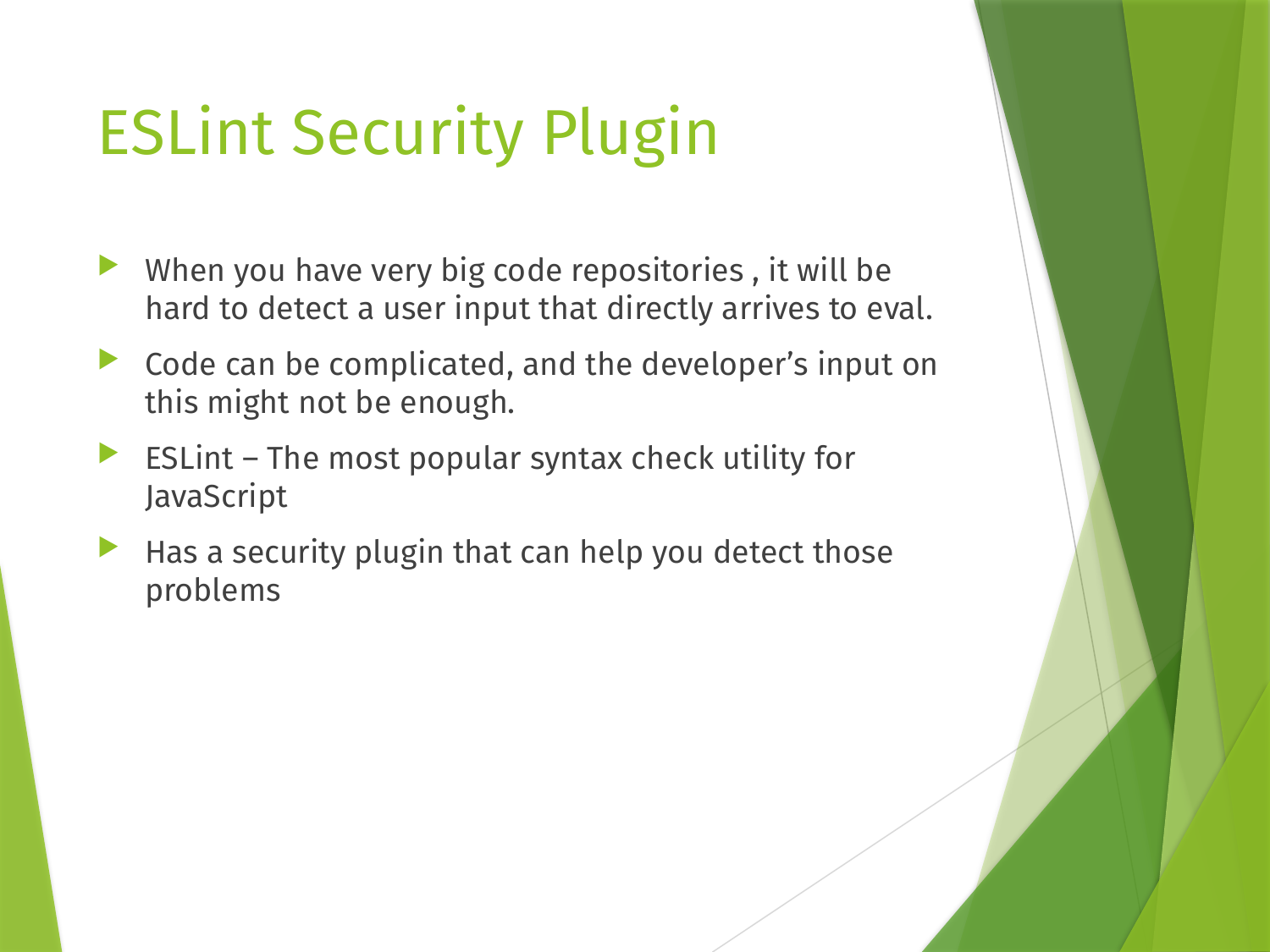

# ESLint Security Plugin
When you have very big code repositories , it will be hard to detect a user input that directly arrives to eval.
Code can be complicated, and the developer’s input on this might not be enough.
ESLint – The most popular syntax check utility for JavaScript
Has a security plugin that can help you detect those problems